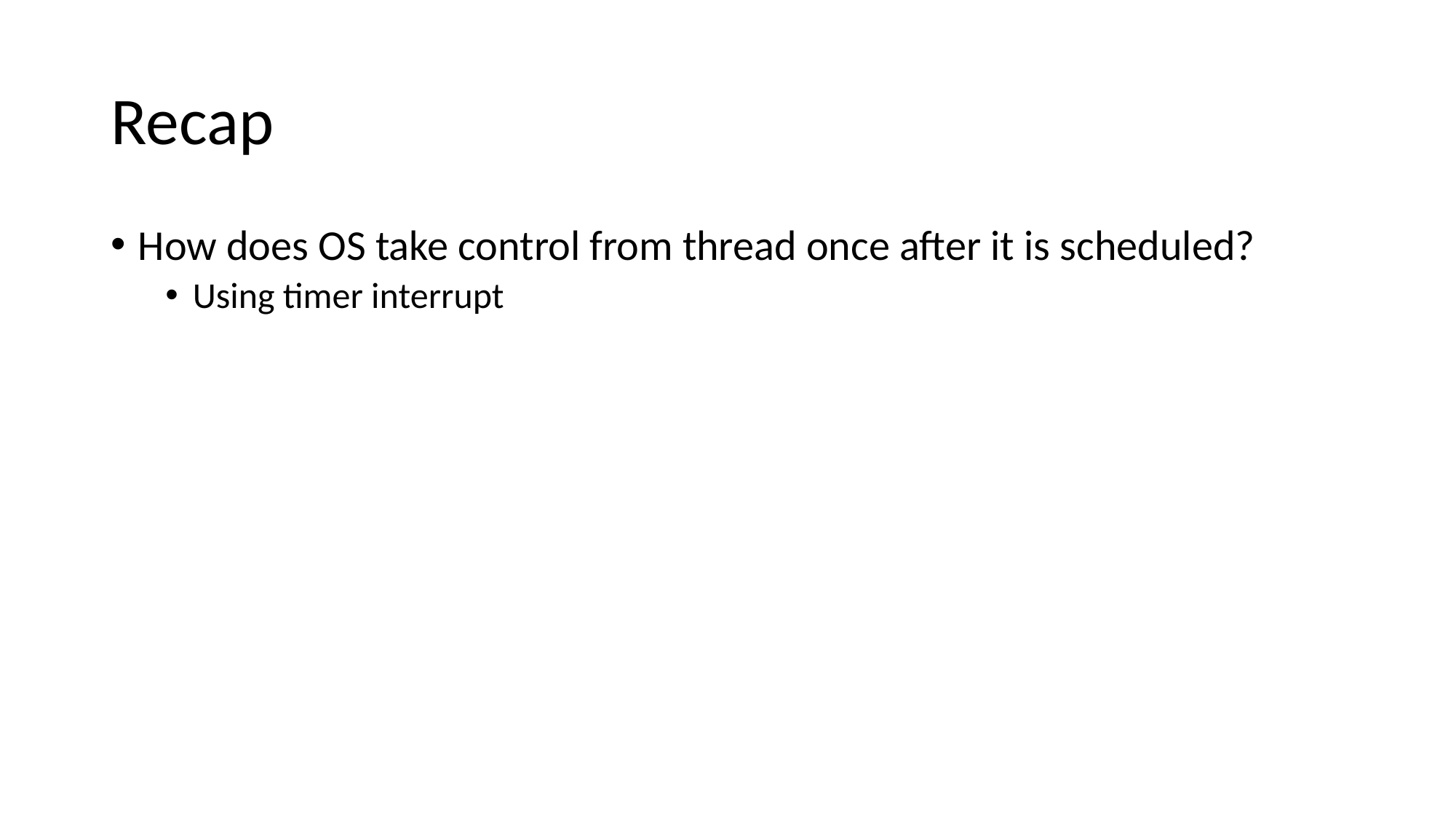

# Recap
How does OS take control from thread once after it is scheduled?
Using timer interrupt